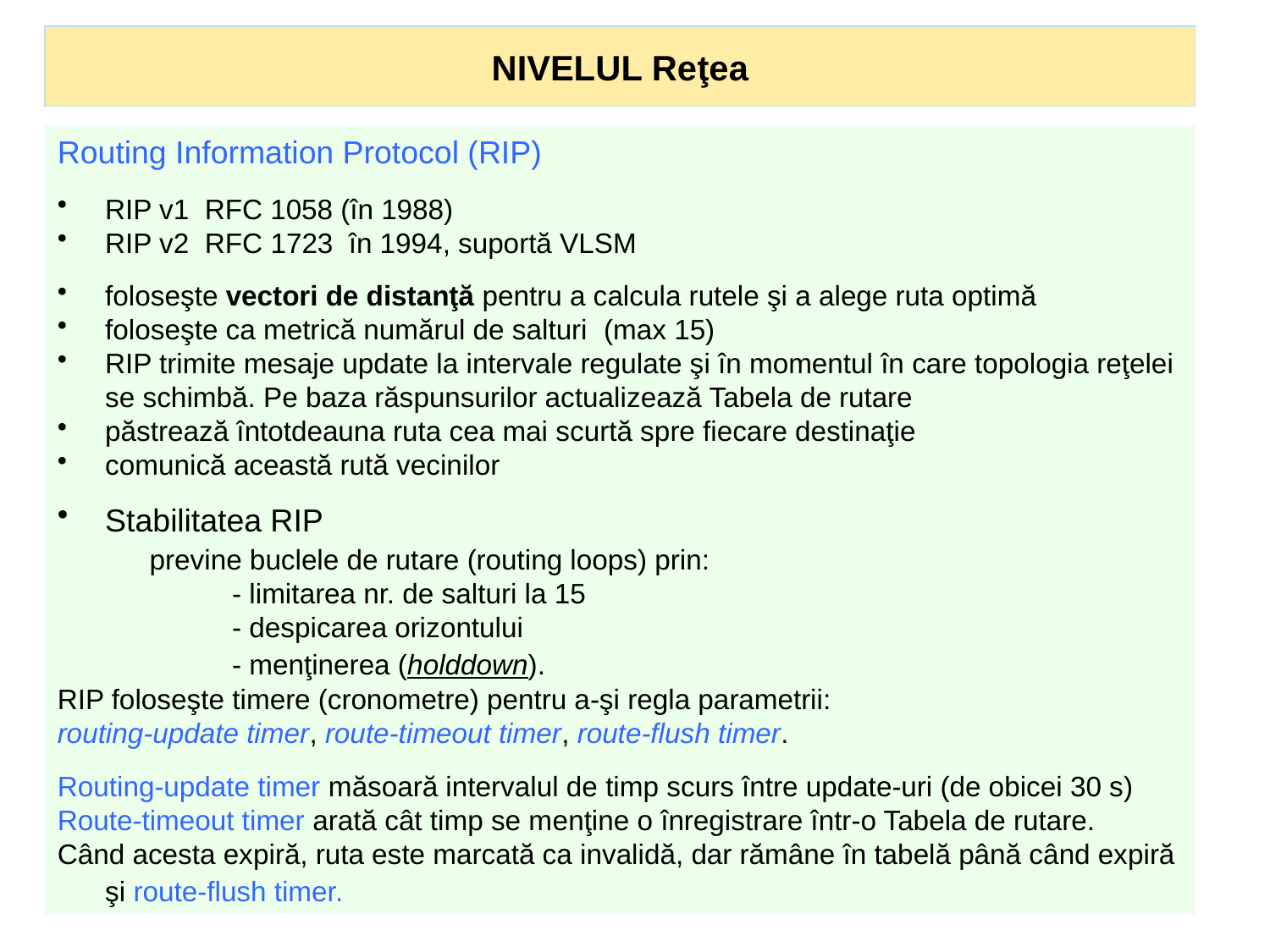

NIVELUL Reţea
Routing Information Protocol (RIP)

RIP v1  RFC 1058 (în 1988)
RIP v2  RFC 1723  în 1994, suportă VLSM

foloseşte vectori de distanţă pentru a calcula rutele şi a alege ruta optimă
foloseşte ca metrică numărul de salturi  (max 15)
RIP trimite mesaje update la intervale regulate şi în momentul în care topologia reţelei se schimbă. Pe baza răspunsurilor actualizează Tabela de rutare
păstrează întotdeauna ruta cea mai scurtă spre fiecare destinaţie
comunică această rută vecinilor

Stabilitatea RIP
	     previne buclele de rutare (routing loops) prin:
		- limitarea nr. de salturi la 15
		- despicarea orizontului
		- menţinerea (holddown).
RIP foloseşte timere (cronometre) pentru a-şi regla parametrii:
routing-update timer, route-timeout timer, route-flush timer.

Routing-update timer măsoară intervalul de timp scurs între update-uri (de obicei 30 s)
Route-timeout timer arată cât timp se menţine o înregistrare într-o Tabela de rutare.
Când acesta expiră, ruta este marcată ca invalidă, dar rămâne în tabelă până când expiră şi route-flush timer.